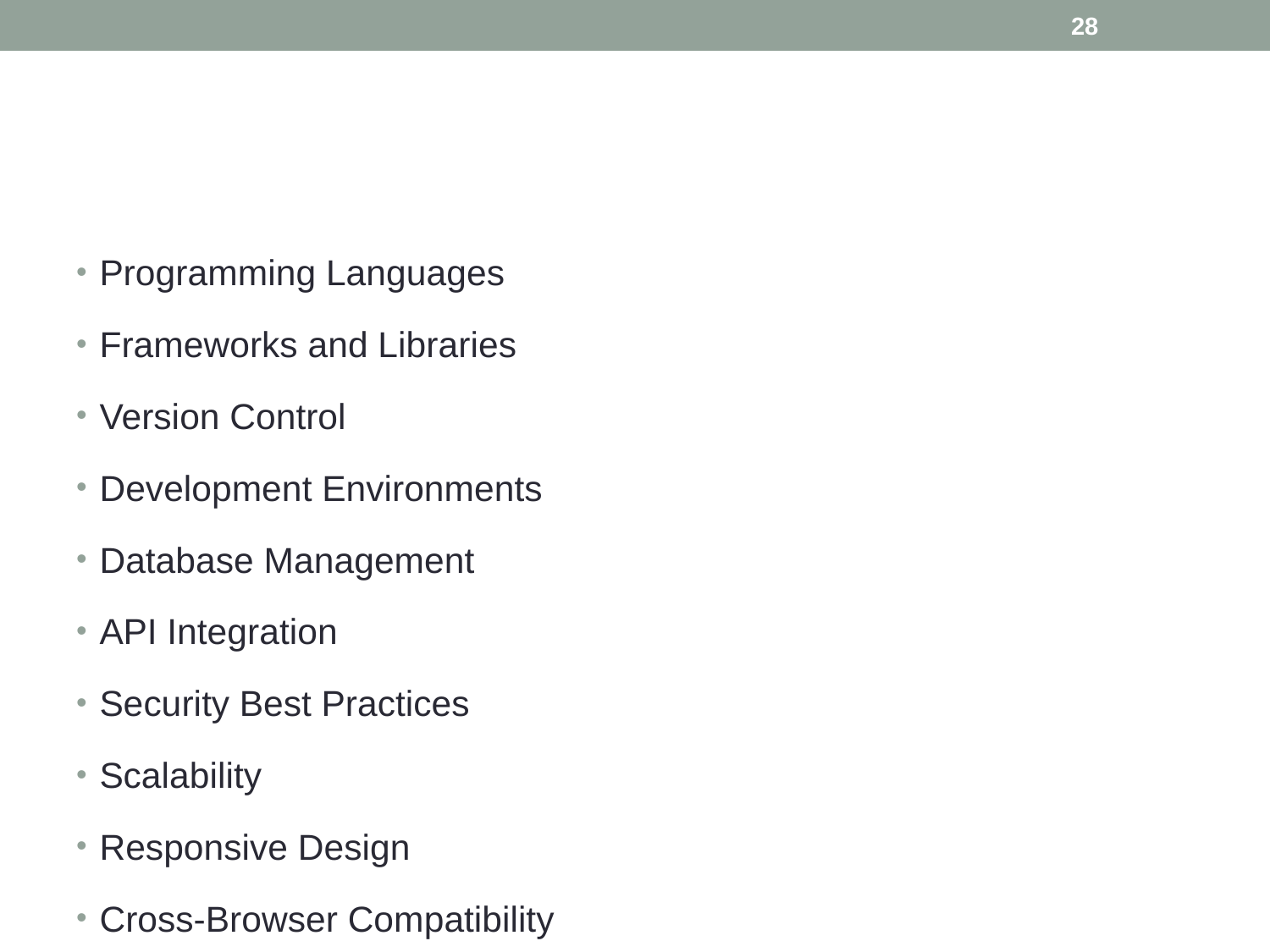

28
#
Programming Languages
Frameworks and Libraries
Version Control
Development Environments
Database Management
API Integration
Security Best Practices
Scalability
Responsive Design
Cross-Browser Compatibility